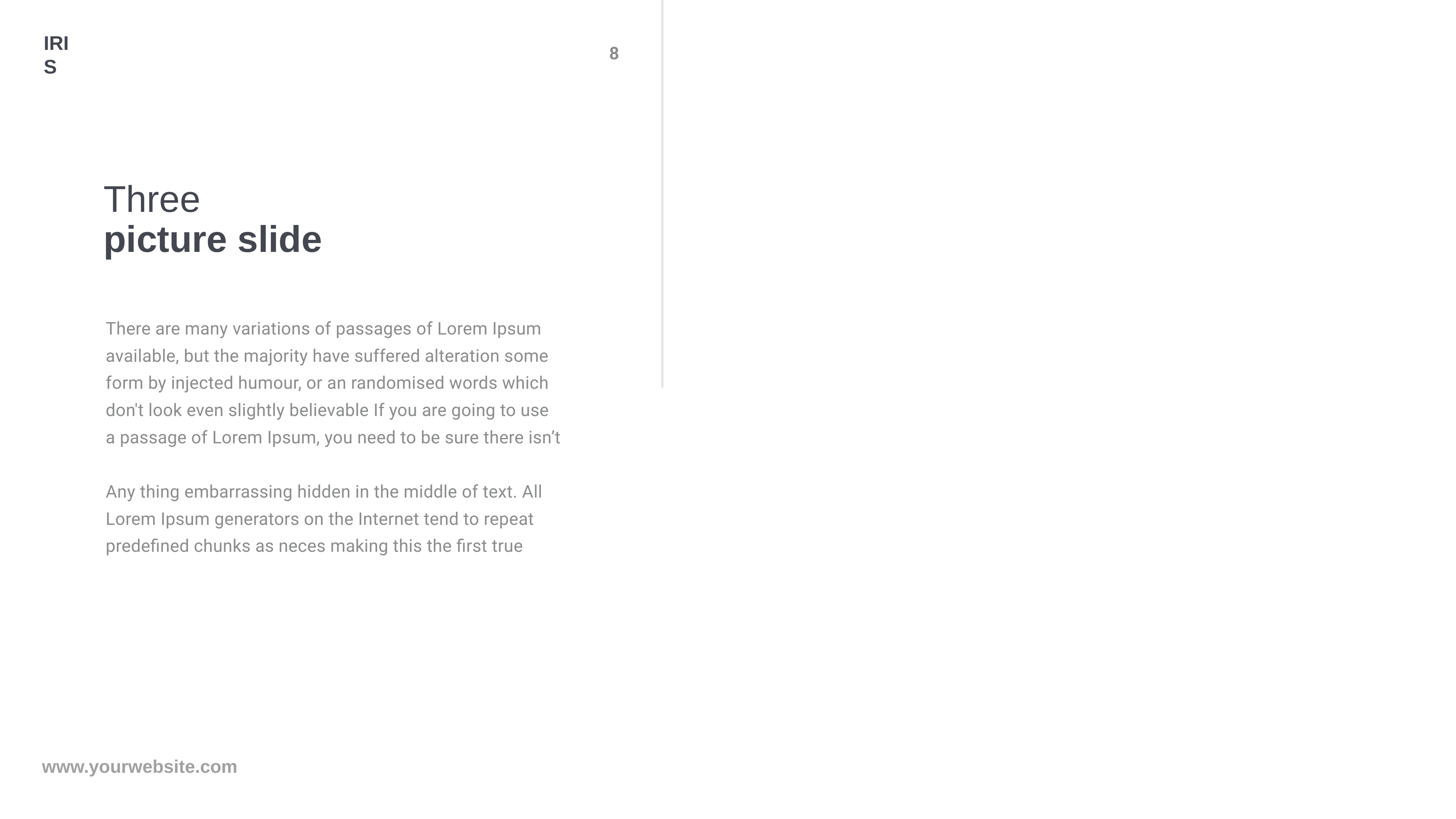

8
IRIS

# Three
picture slide
There are many variations of passages of Lorem Ipsum
available, but the majority have suffered alteration some
form by injected humour, or an randomised words which
don't look even slightly believable If you are going to use
a passage of Lorem Ipsum, you need to be sure there isn’t

Any thing embarrassing hidden in the middle of text. All
Lorem Ipsum generators on the Internet tend to repeat
predefined chunks as neces making this the first true

www.yourwebsite.com